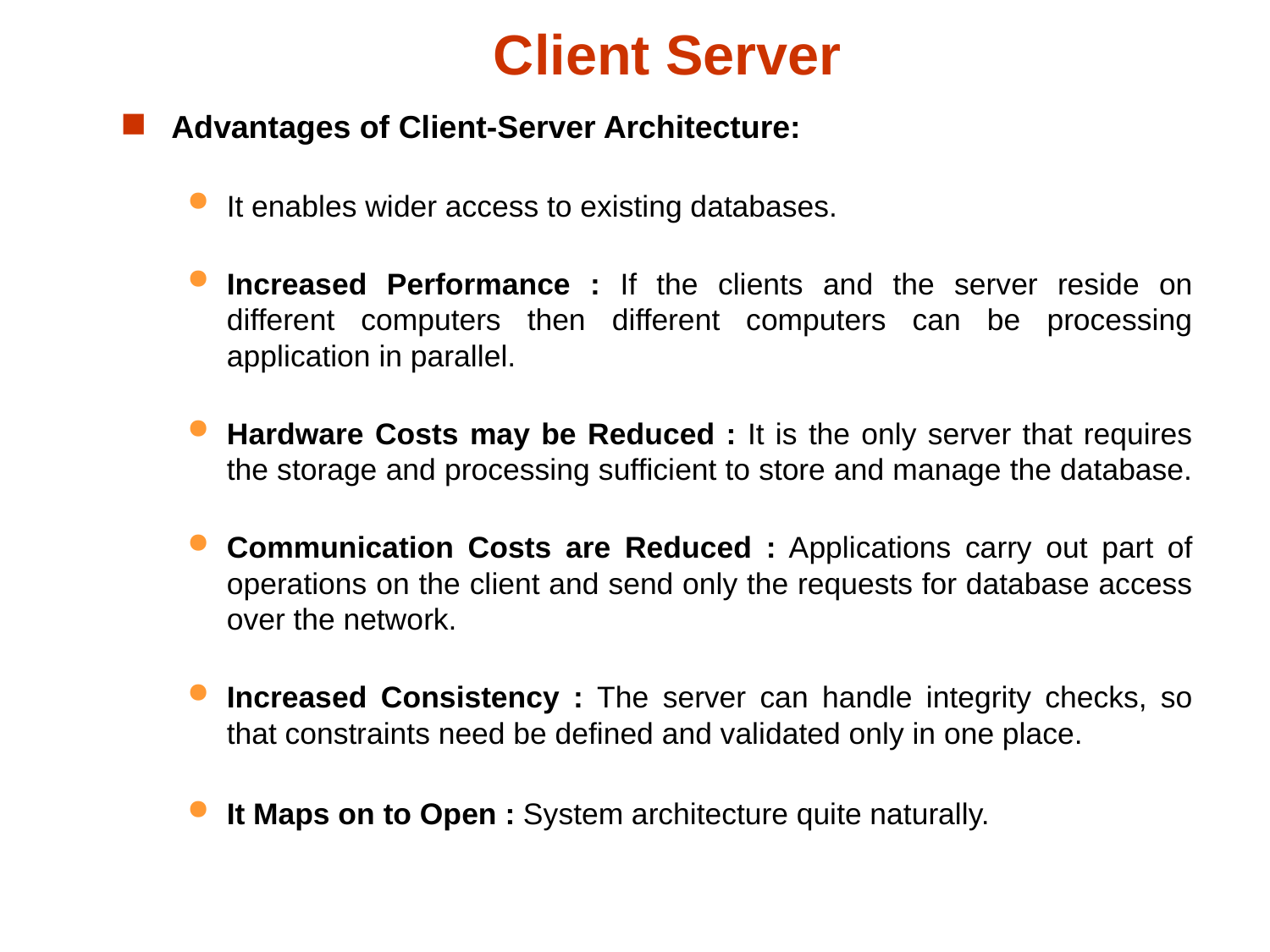

Client Server
Advantages of Client-Server Architecture:

It enables wider access to existing databases.

Increased Performance : If the clients and the server reside on different computers then different computers can be processing application in parallel.

Hardware Costs may be Reduced : It is the only server that requires the storage and processing sufficient to store and manage the database.

Communication Costs are Reduced : Applications carry out part of operations on the client and send only the requests for database access over the network.

Increased Consistency : The server can handle integrity checks, so that constraints need be defined and validated only in one place.

It Maps on to Open : System architecture quite naturally.